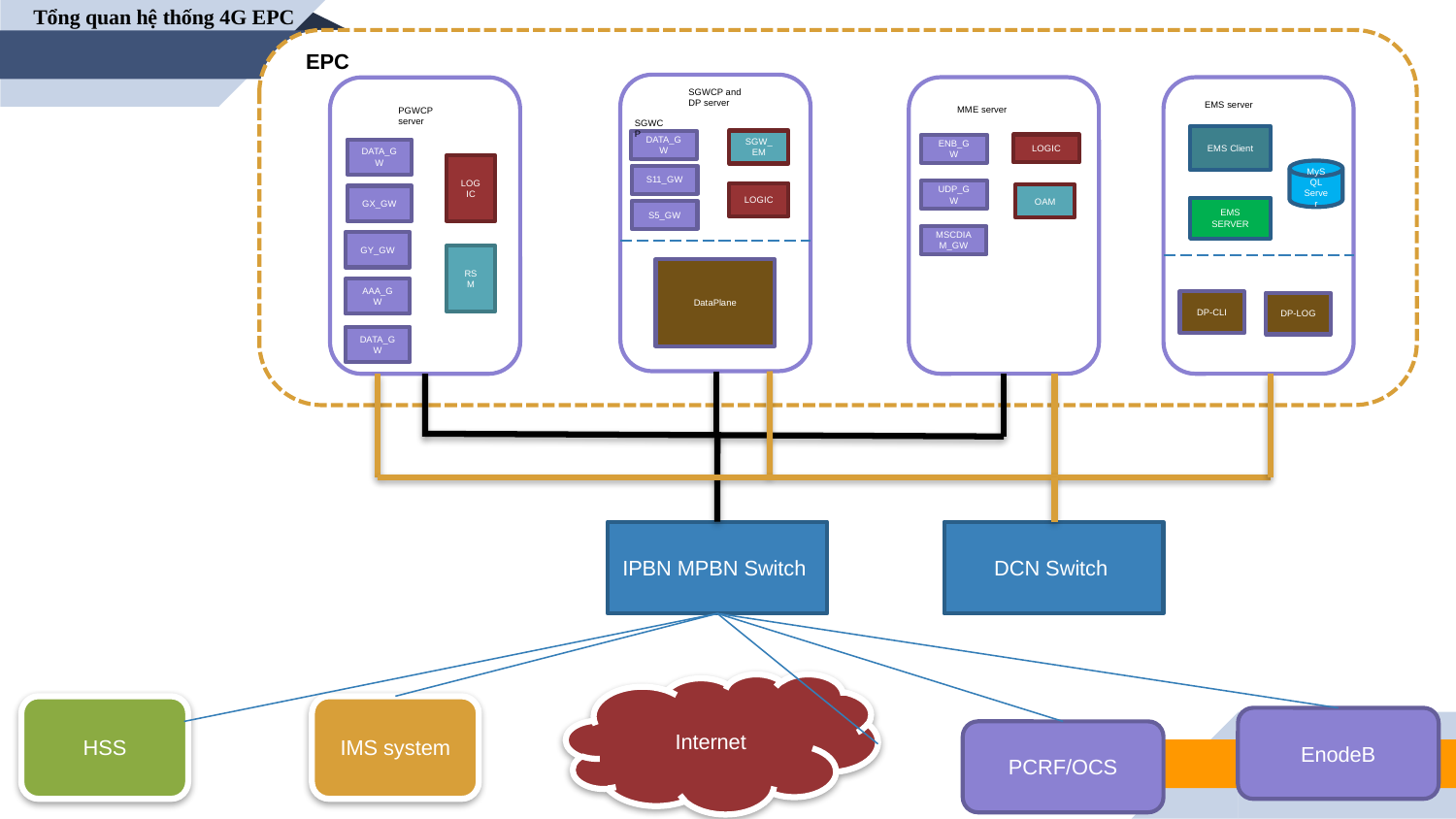

Tổng quan hệ thống 4G EPC

EPC

DATA_GW
LOGIC
GX_GW
GY_GW
RSM
AAA_GW
DATA_GW
SGWCP and DP server
EMS server
MME server
PGWCP server
SGWCP
EMS Client
SGW_EM
DATA_GW
LOGIC
ENB_GW
MySQL
Server
S11_GW
UDP_GW
LOGIC
OAM
EMS SERVER
S5_GW
MSCDIAM_GW
DataPlane
DP-CLI
DP-LOG
IPBN MPBN Switch
DCN Switch
Internet
HSS
IMS system
EnodeB
PCRF/OCS